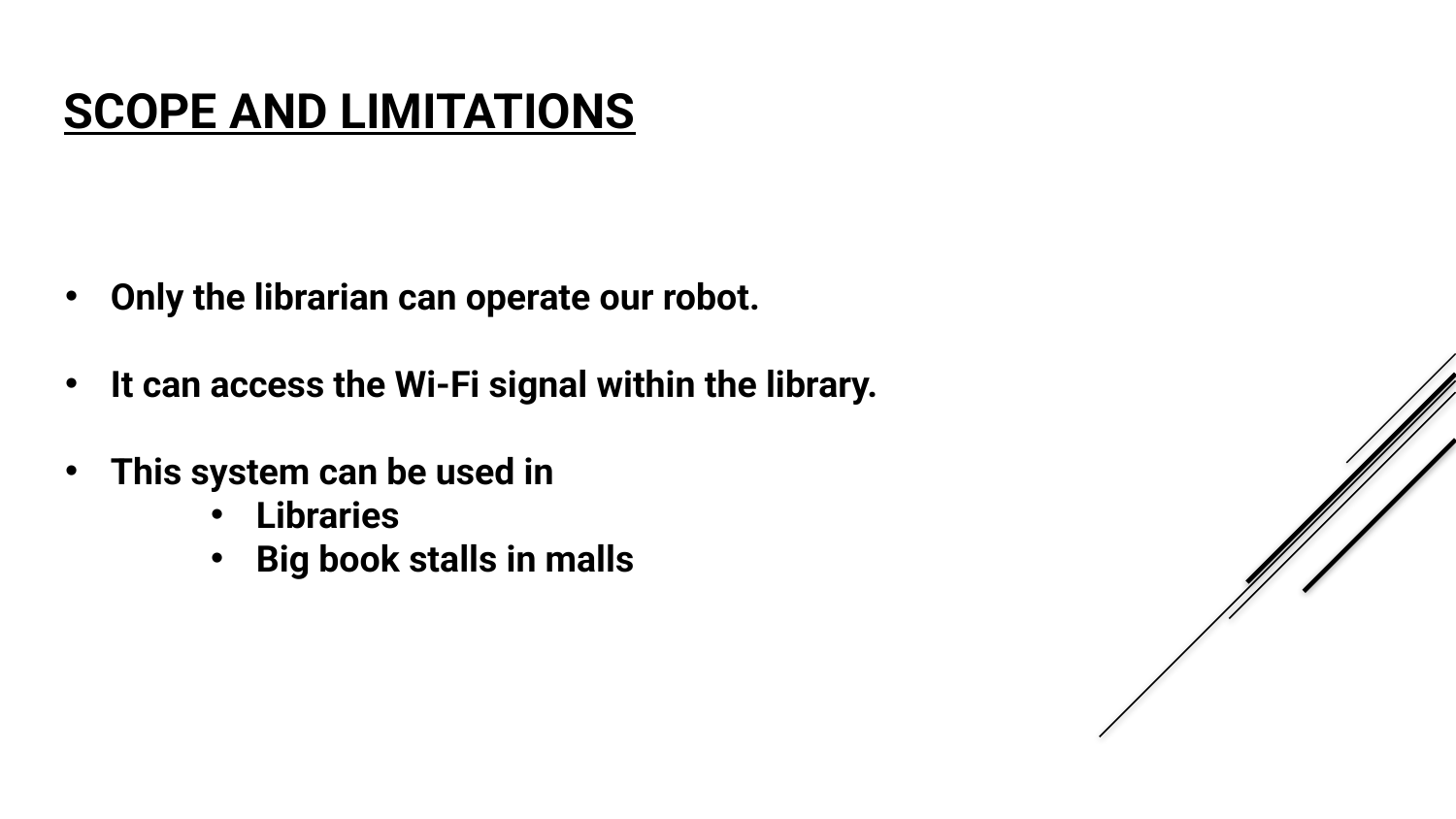

SCOPE AND LIMITATIONS
Only the librarian can operate our robot.

It can access the Wi-Fi signal within the library.

This system can be used in
Libraries
Big book stalls in malls